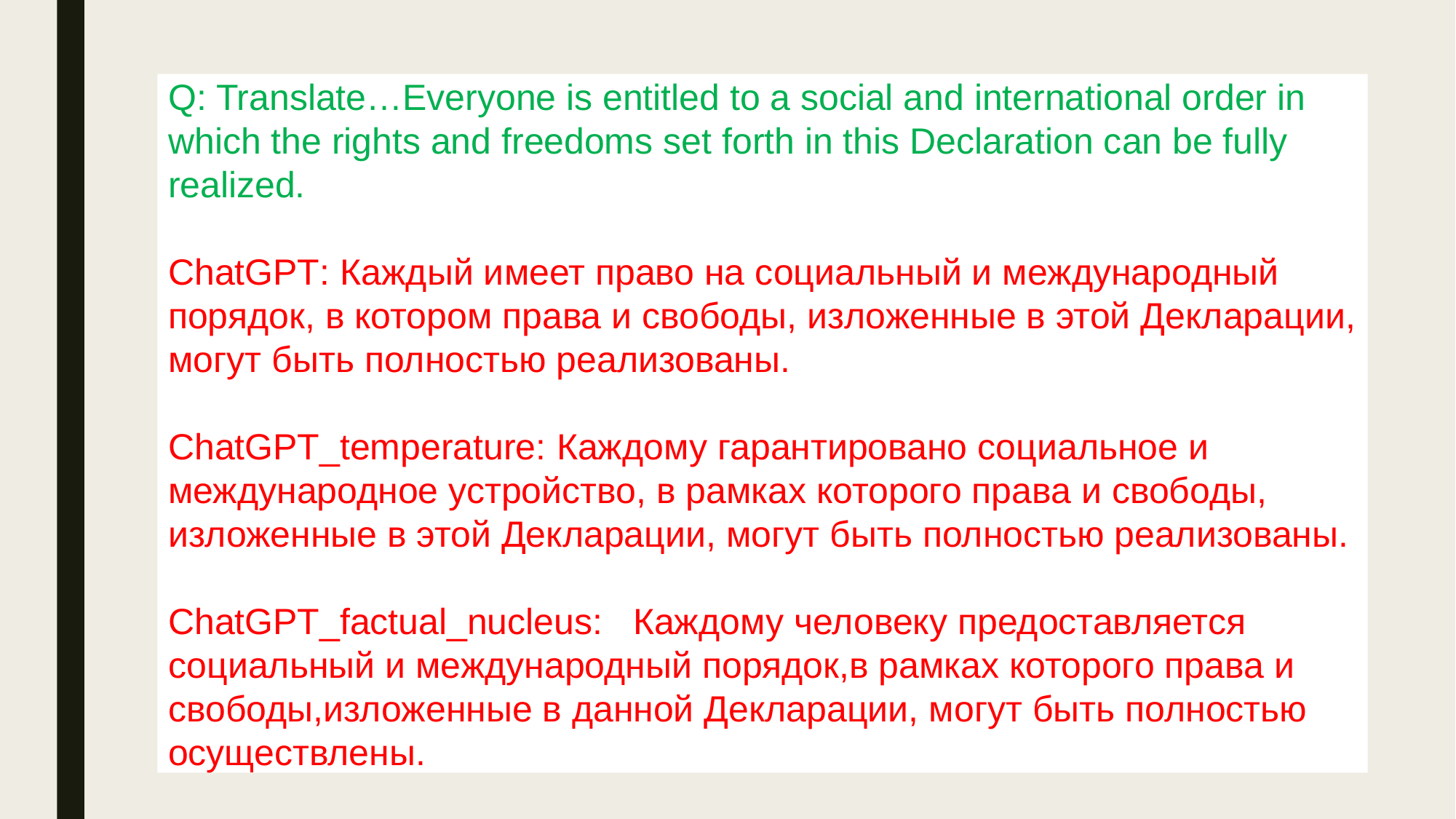

Q: Translate…Everyone is entitled to a social and international order in which the rights and freedoms set forth in this Declaration can be fully realized.

ChatGPT: Каждый имеет право на социальный и международный порядок, в котором права и свободы, изложенные в этой Декларации, могут быть полностью реализованы.

ChatGPT_temperature: Каждому гарантировано социальное и международное устройство, в рамках которого права и свободы, изложенные в этой Декларации, могут быть полностью реализованы.

ChatGPT_factual_nucleus:   Каждому человеку предоставляется социальный и международный порядок,в рамках которого права и свободы,изложенные в данной Декларации, могут быть полностью осуществлены.